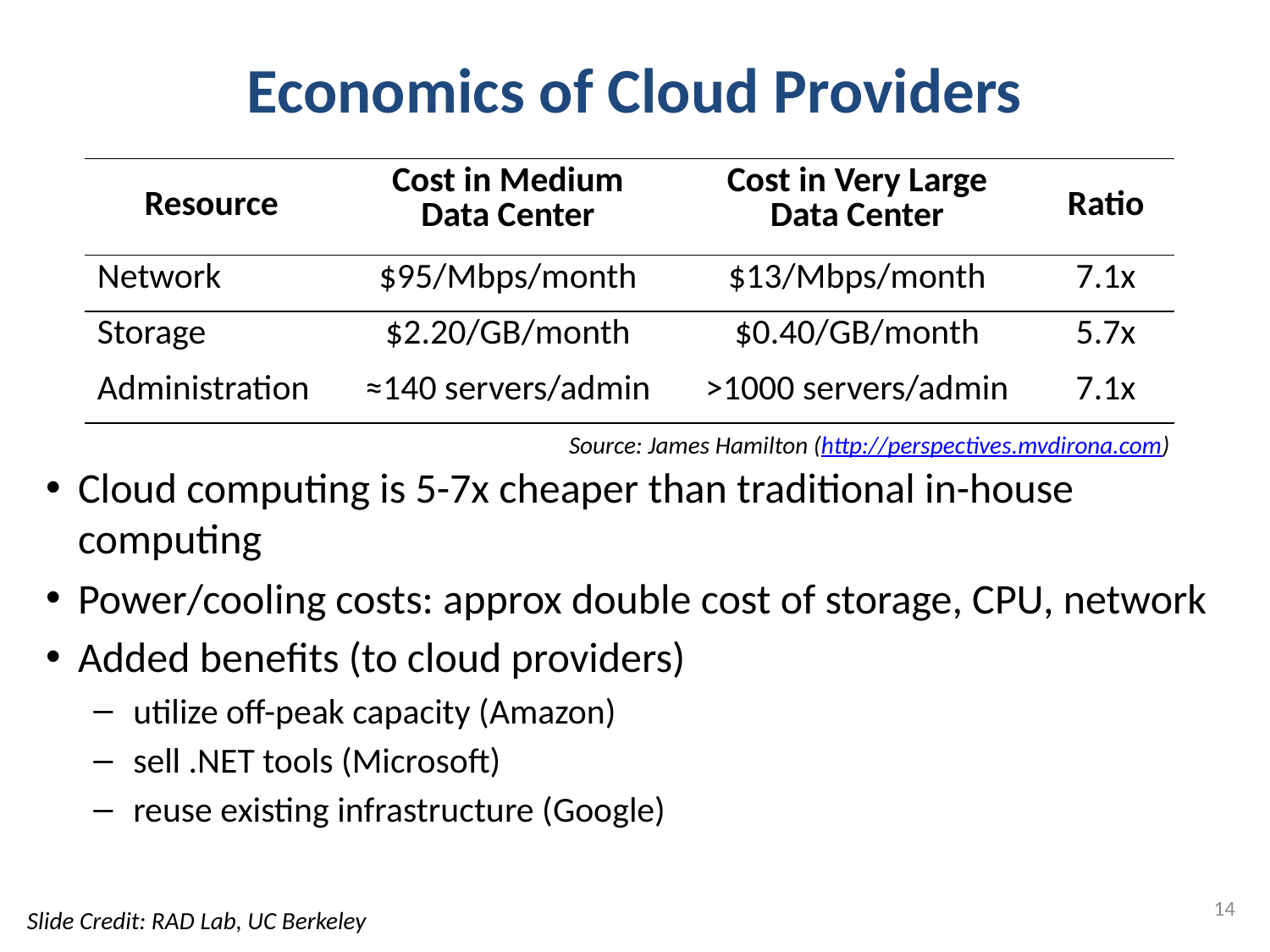

# Economics of Cloud Providers

Cloud computing is 5-7x cheaper than traditional in-house computing
Power/cooling costs: approx double cost of storage, CPU, network
Added benefits (to cloud providers)
utilize off-peak capacity (Amazon)
sell .NET tools (Microsoft)
reuse existing infrastructure (Google)
| Resource | Cost in Medium Data Center | Cost in Very Large Data Center | Ratio |
| --- | --- | --- | --- |
| Network | $95/Mbps/month | $13/Mbps/month | 7.1x |
| Storage | $2.20/GB/month | $0.40/GB/month | 5.7x |
| Administration | ≈140 servers/admin | >1000 servers/admin | 7.1x |
Source: James Hamilton (http://perspectives.mvdirona.com)
14
Slide Credit: RAD Lab, UC Berkeley